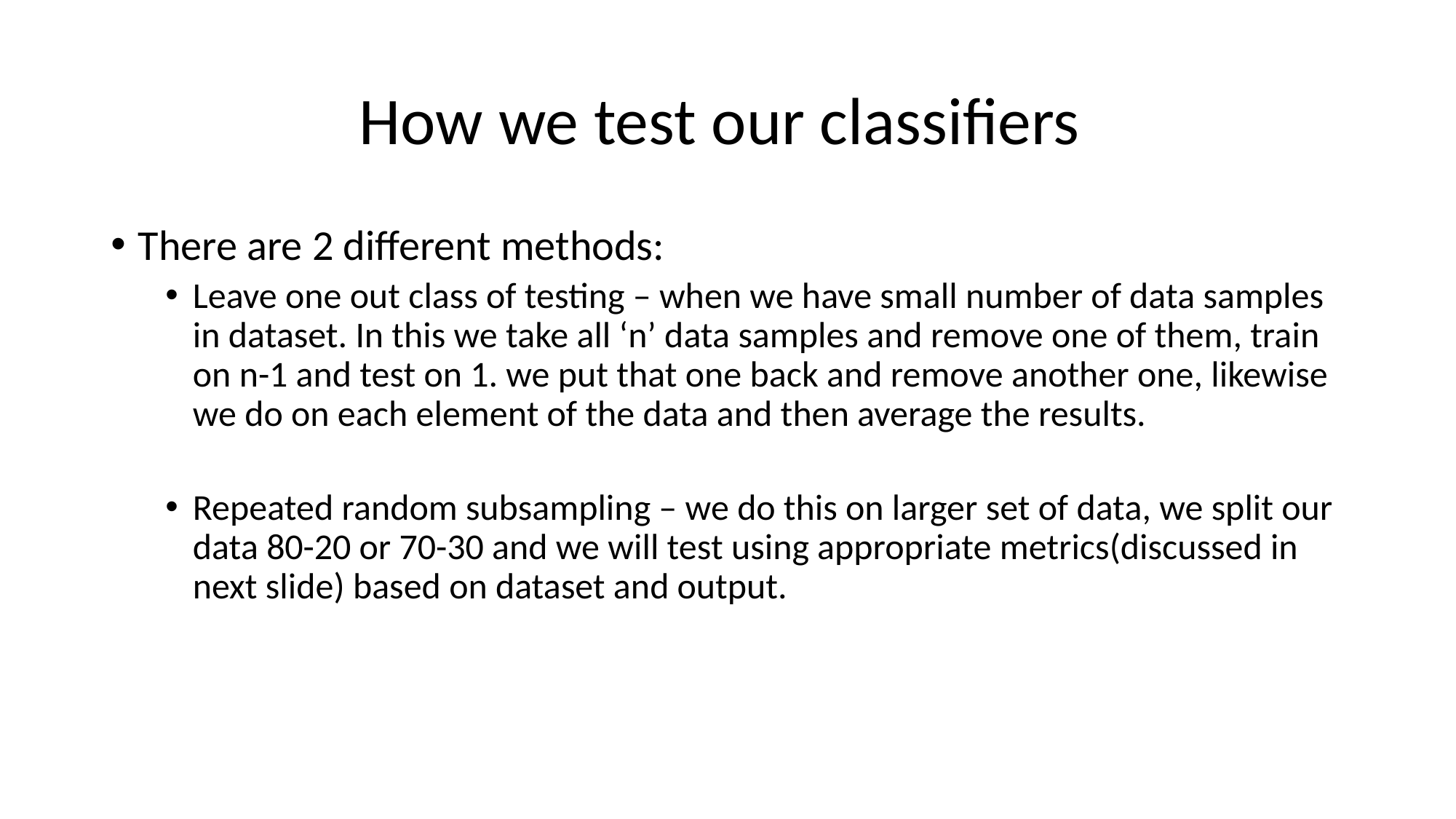

# How we test our classifiers
There are 2 different methods:
Leave one out class of testing – when we have small number of data samples in dataset. In this we take all ‘n’ data samples and remove one of them, train on n-1 and test on 1. we put that one back and remove another one, likewise we do on each element of the data and then average the results.

Repeated random subsampling – we do this on larger set of data, we split our data 80-20 or 70-30 and we will test using appropriate metrics(discussed in next slide) based on dataset and output.